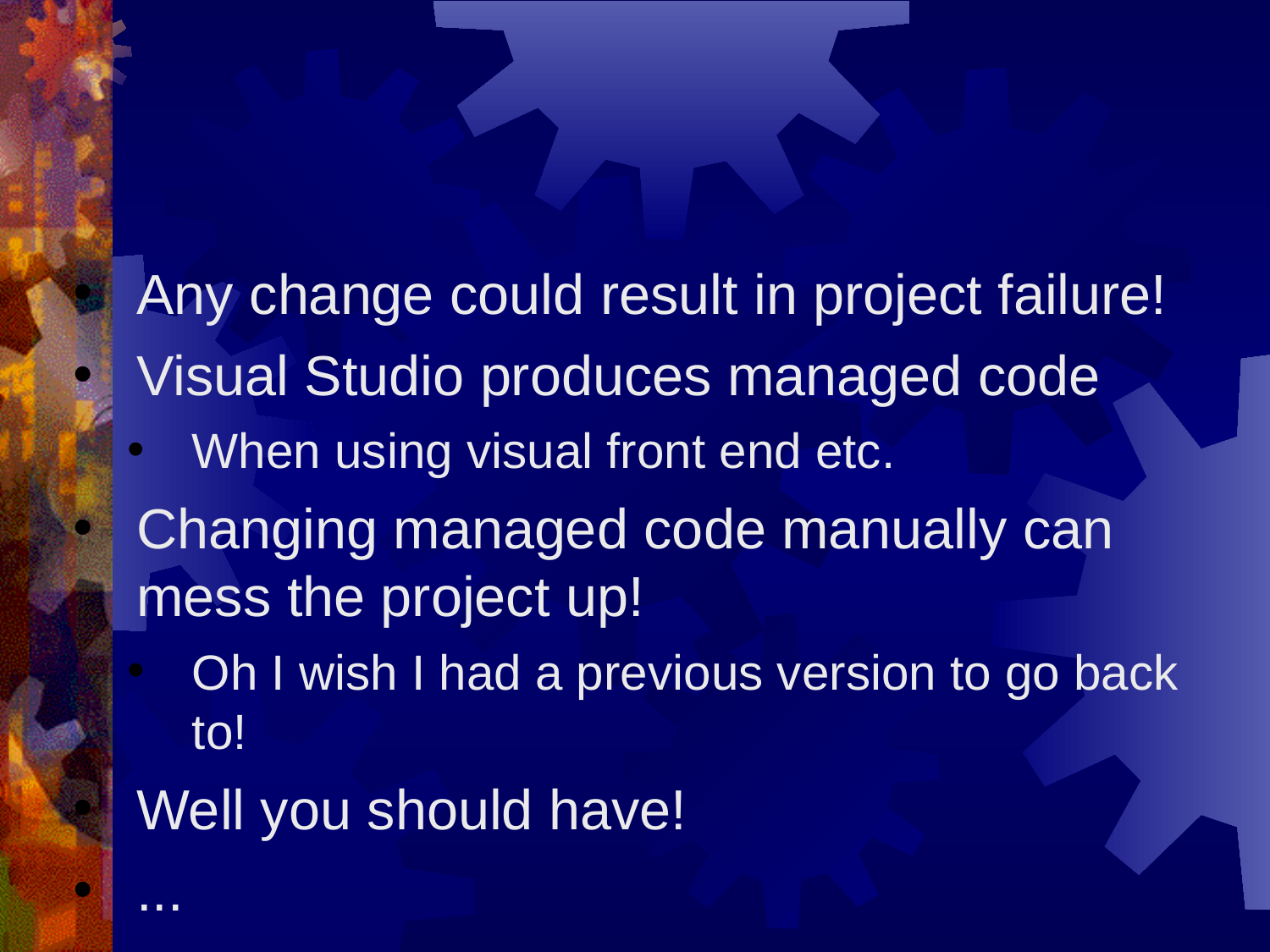

#
Any change could result in project failure!
Visual Studio produces managed code
When using visual front end etc.
Changing managed code manually can mess the project up!
Oh I wish I had a previous version to go back to!
Well you should have!
...